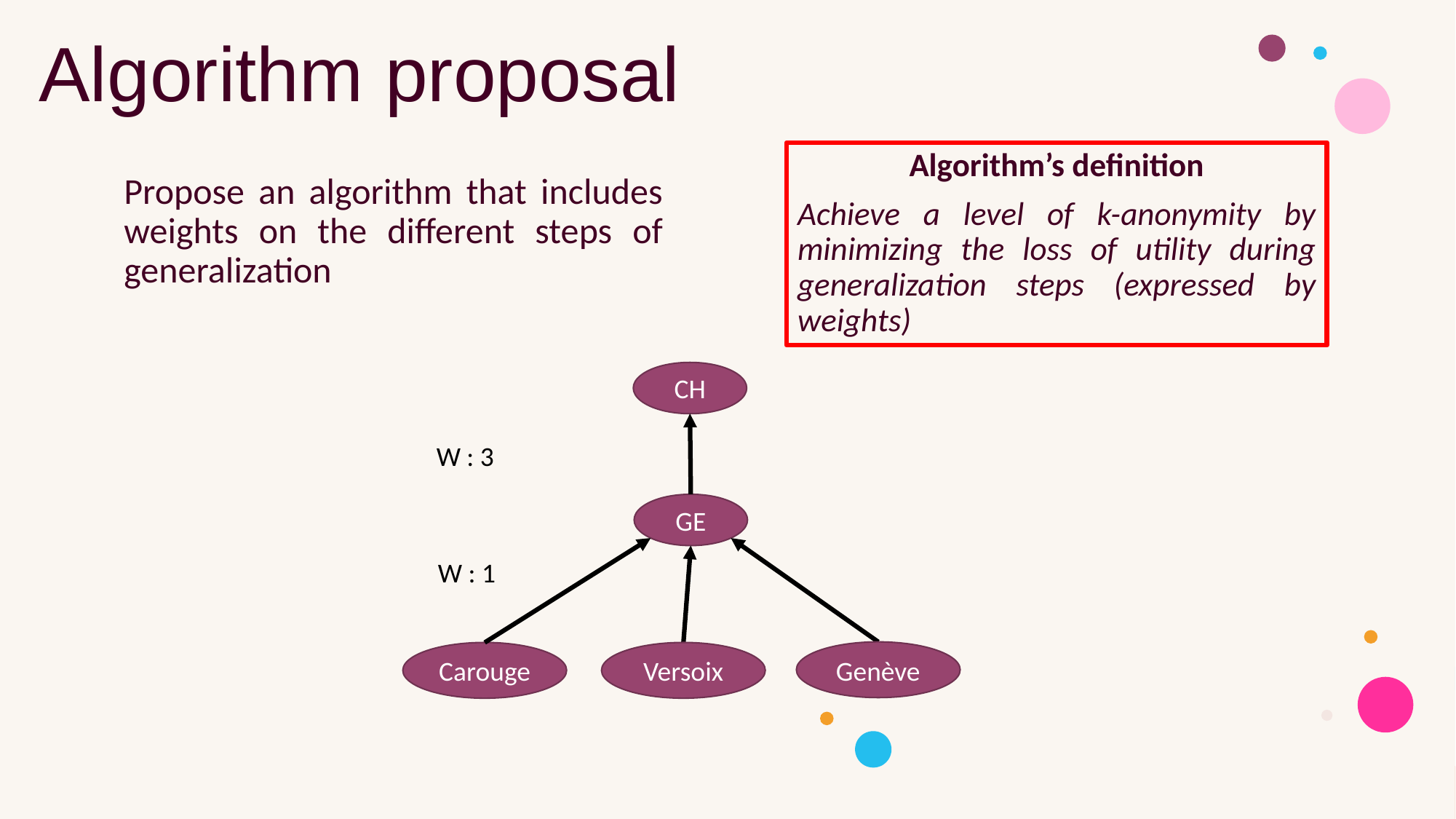

# Algorithm proposal

Algorithm’s definition
Achieve a level of k-anonymity by minimizing the loss of utility during generalization steps (expressed by weights)
Propose an algorithm that includes weights on the different steps of generalization

CH
W : 3
GE
W : 1
Genève
Carouge
Versoix